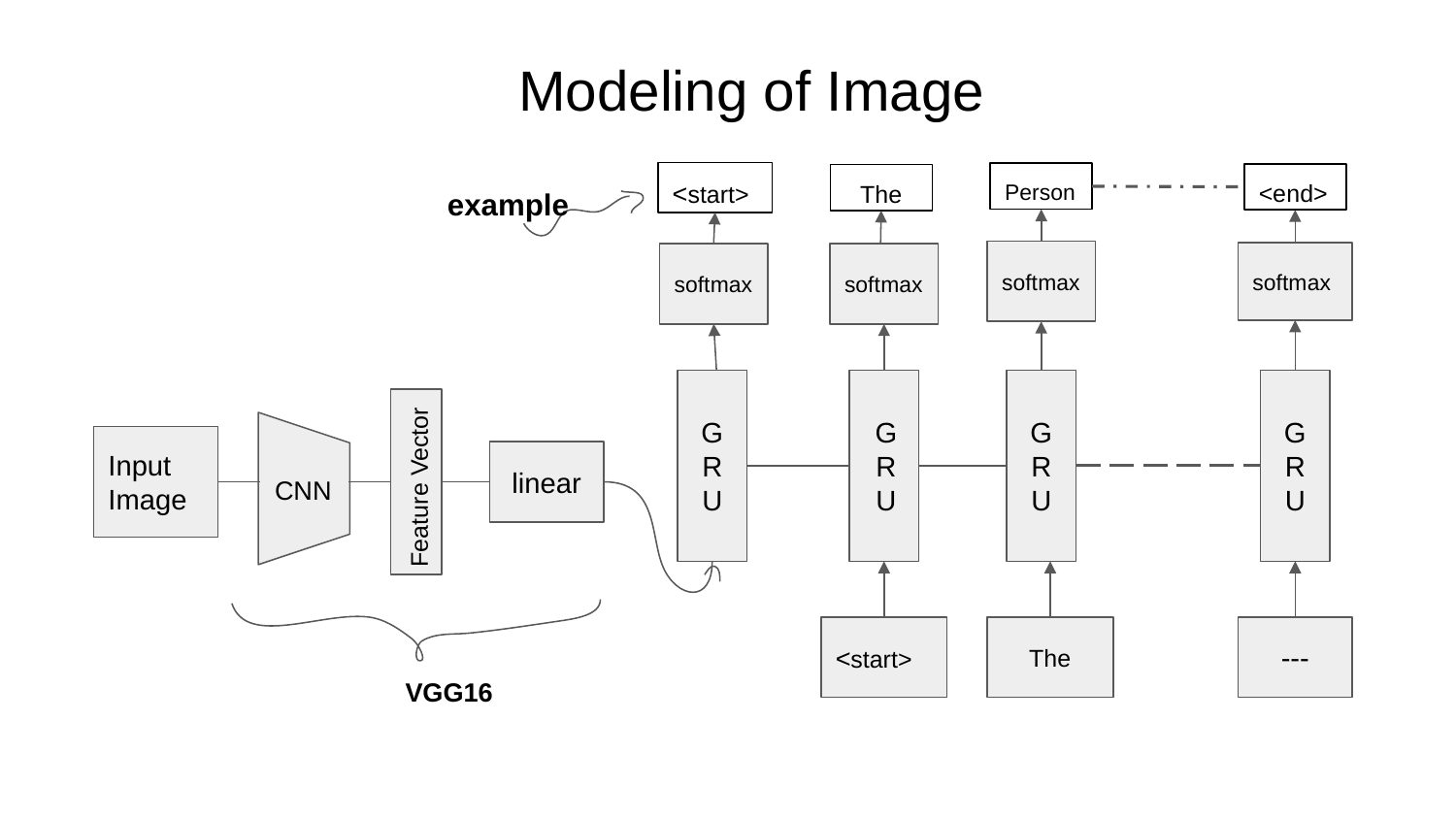

# Modeling of Image

<start>
Person
<end>
The
example

softmax
softmax
softmax
softmax
GRU
G
R
U
GRU
GRU

Input Image
linear

Feature Vector
CNN

<start>
The
---
VGG16